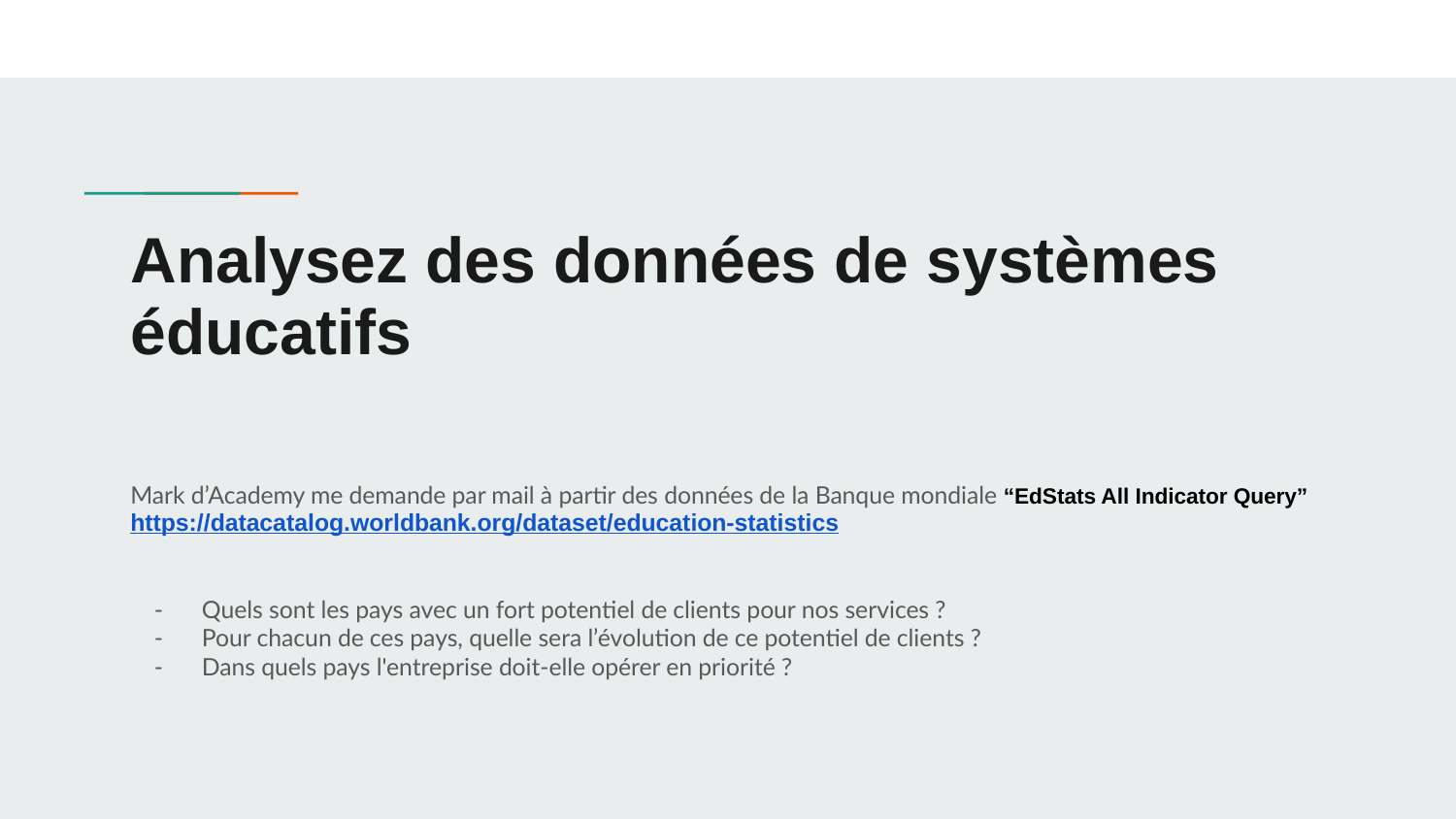

# Analysez des données de systèmes éducatifs
Mark d’Academy me demande par mail à partir des données de la Banque mondiale “EdStats All Indicator Query”
https://datacatalog.worldbank.org/dataset/education-statistics

Quels sont les pays avec un fort potentiel de clients pour nos services ?
Pour chacun de ces pays, quelle sera l’évolution de ce potentiel de clients ?
Dans quels pays l'entreprise doit-elle opérer en priorité ?